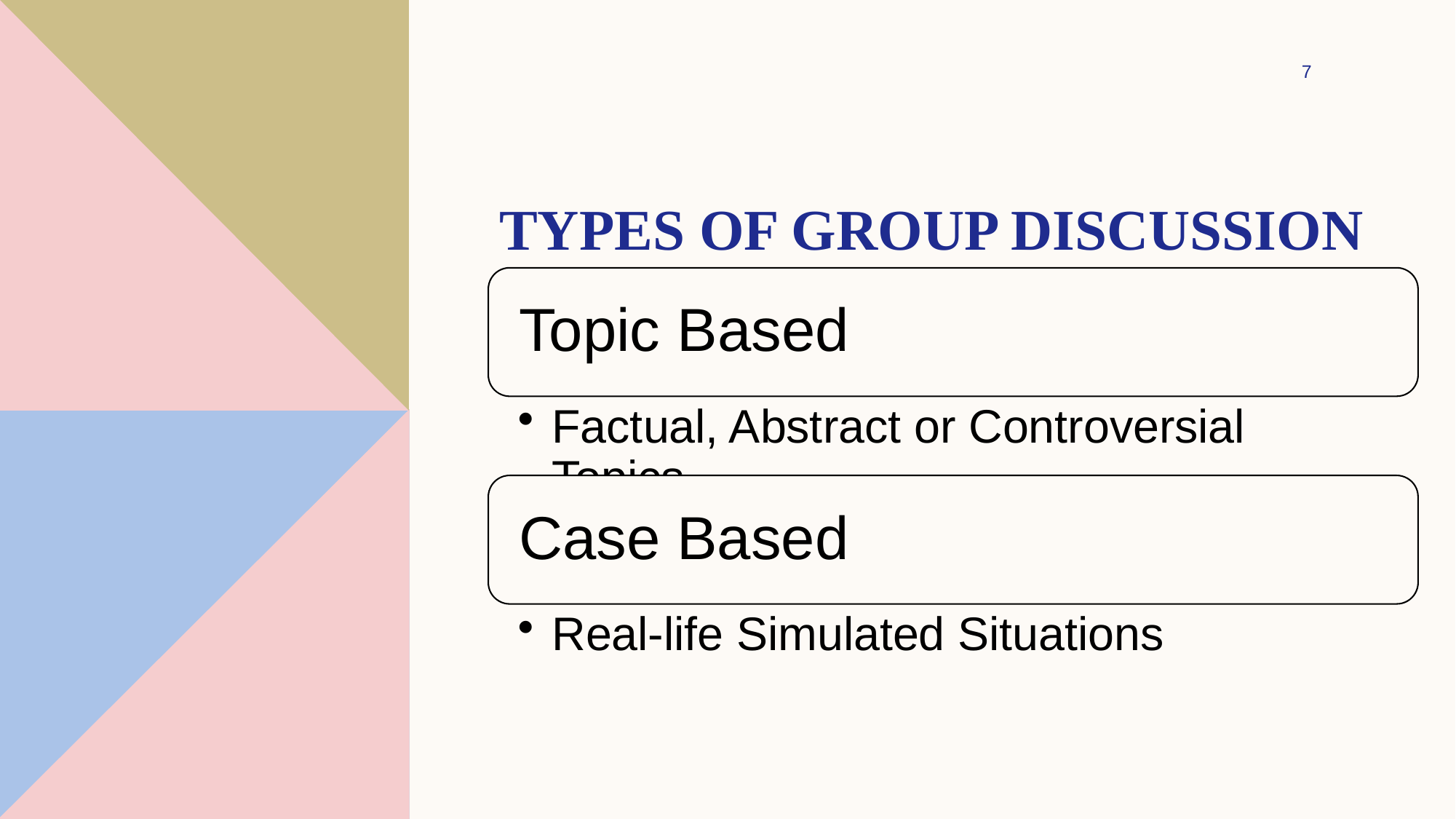

7
# TYPES OF GROUP DISCUSSION
Topic Based
Factual, Abstract or Controversial Topics
Case Based
Real-life Simulated Situations